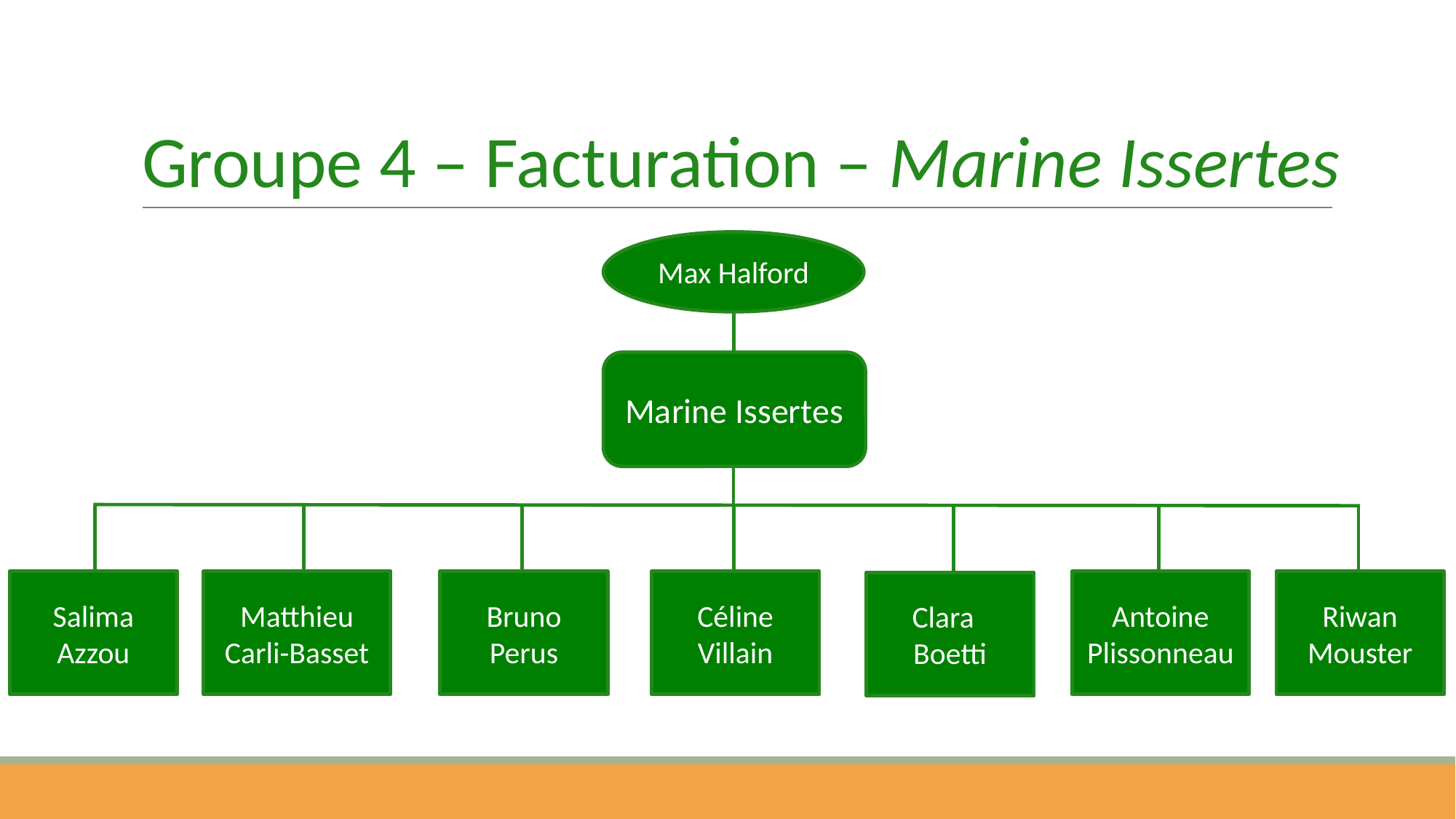

# Groupe 4 – Facturation – Marine Issertes
Max Halford
Marine Issertes
Matthieu Carli-Basset
Bruno Perus
Salima Azzou
Clara   Boetti
Céline Villain
Antoine Plissonneau
Riwan Mouster